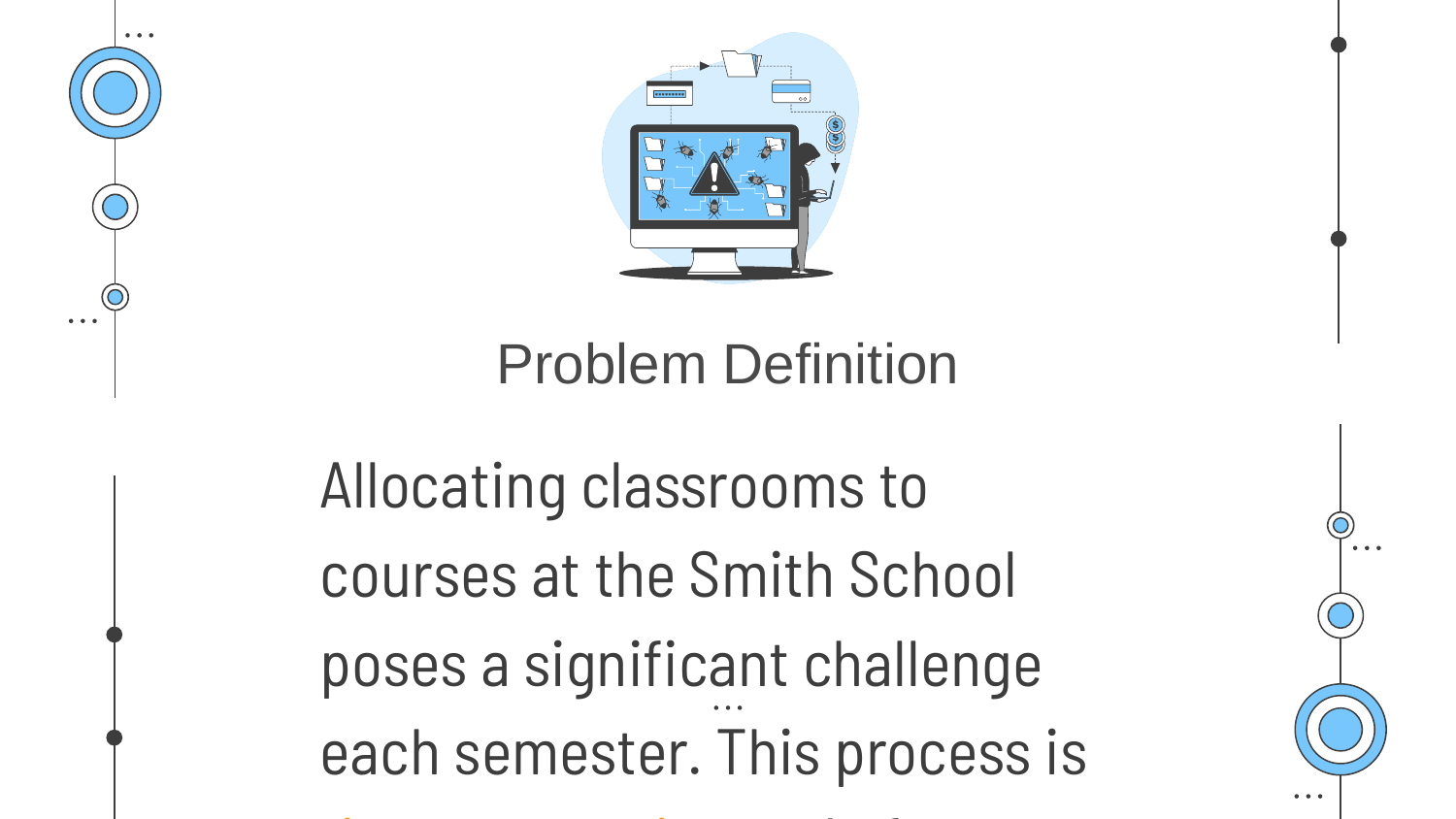

# Problem Definition
Allocating classrooms to courses at the Smith School poses a significant challenge each semester. This process is time-consuming and often involves conflicts in scheduling. Each classroom varies in capacity and features, while courses have diverse enrollment and specific requirements. Faculty members also express preferences for particular classrooms and time slots.